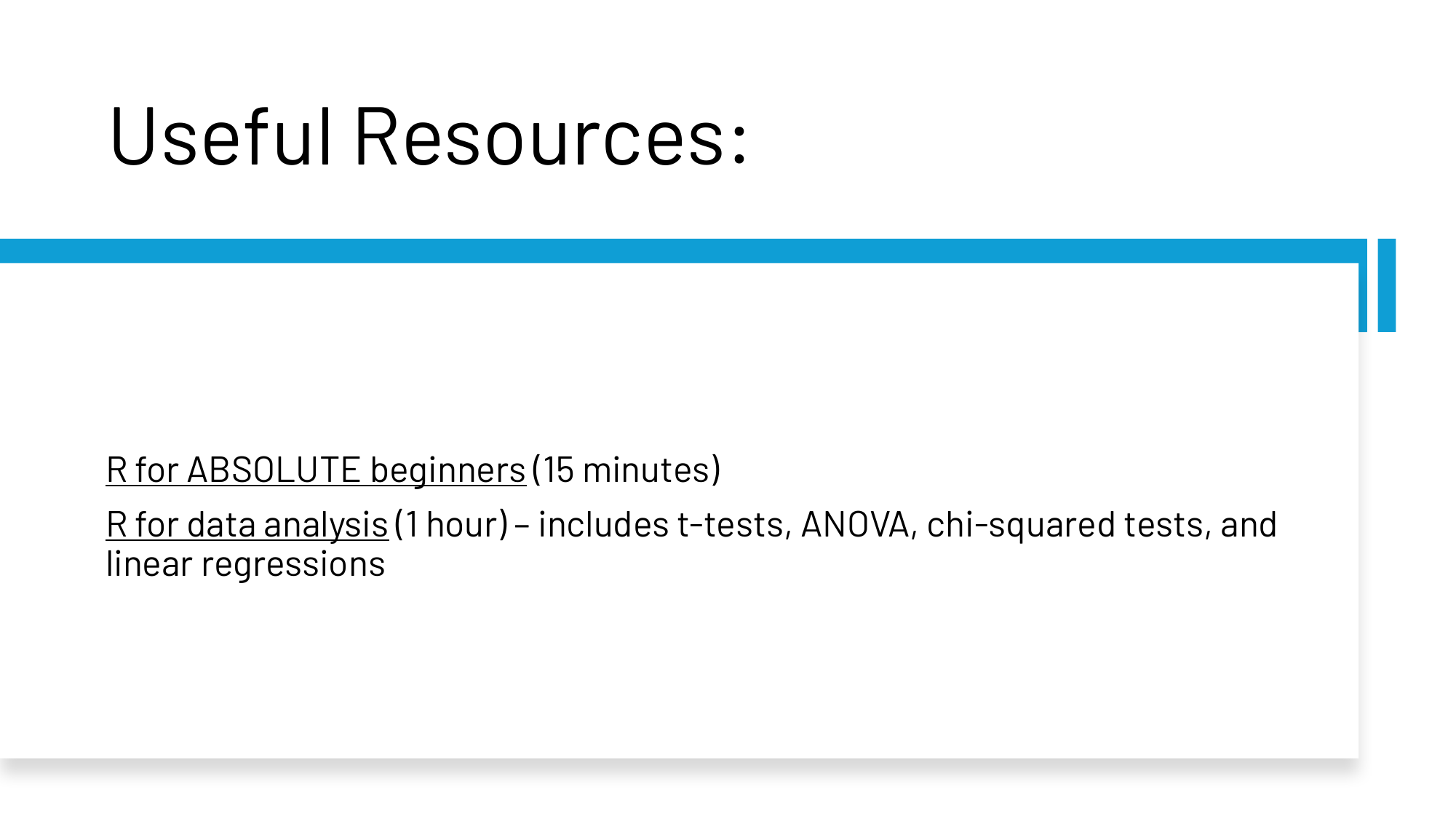

# Useful Resources:

R for ABSOLUTE beginners (15 minutes)
R for data analysis (1 hour) – includes t-tests, ANOVA, chi-squared tests, and linear regressions